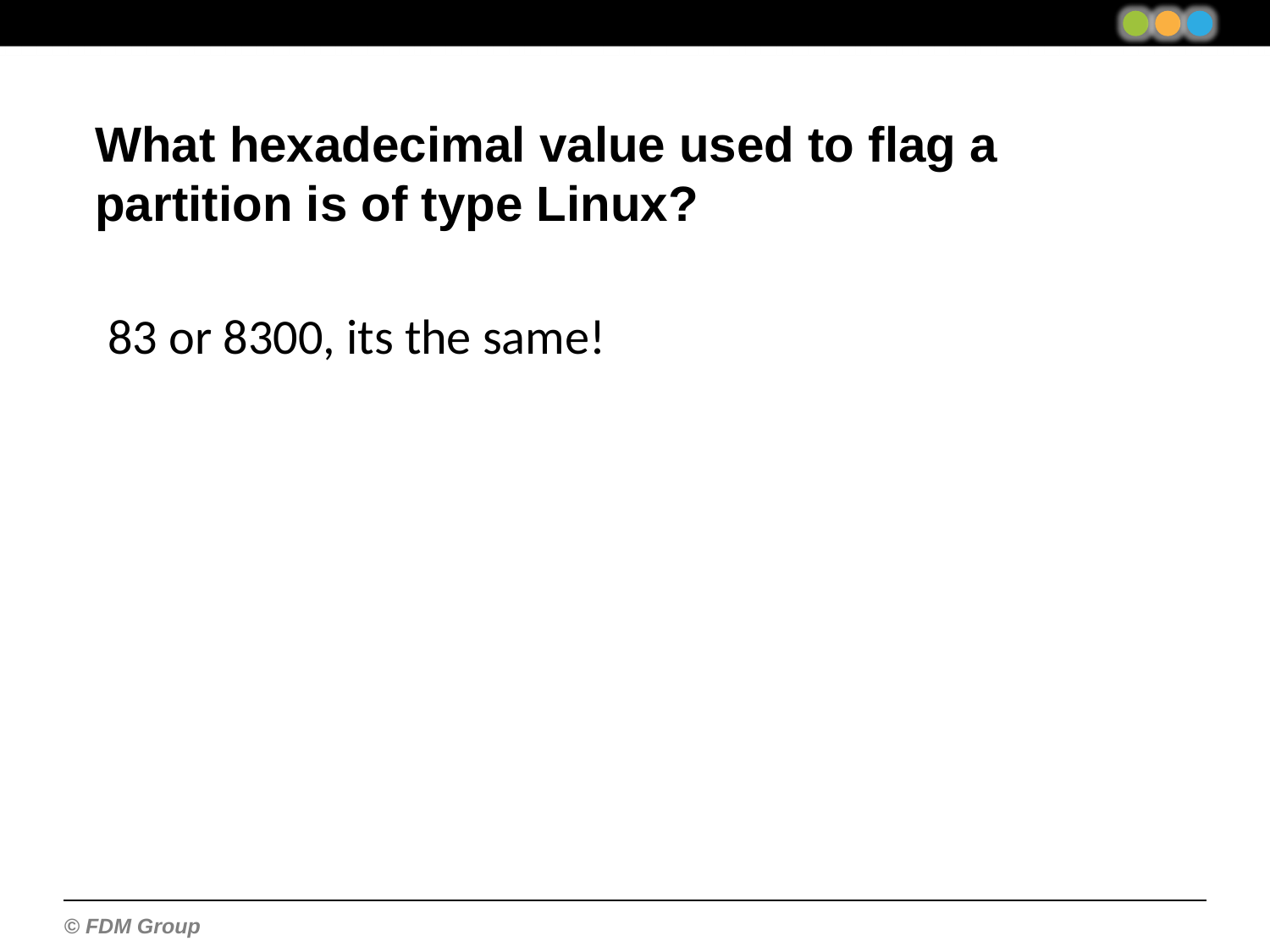

What hexadecimal value used to flag a partition is of type Linux?
83 or 8300, its the same!